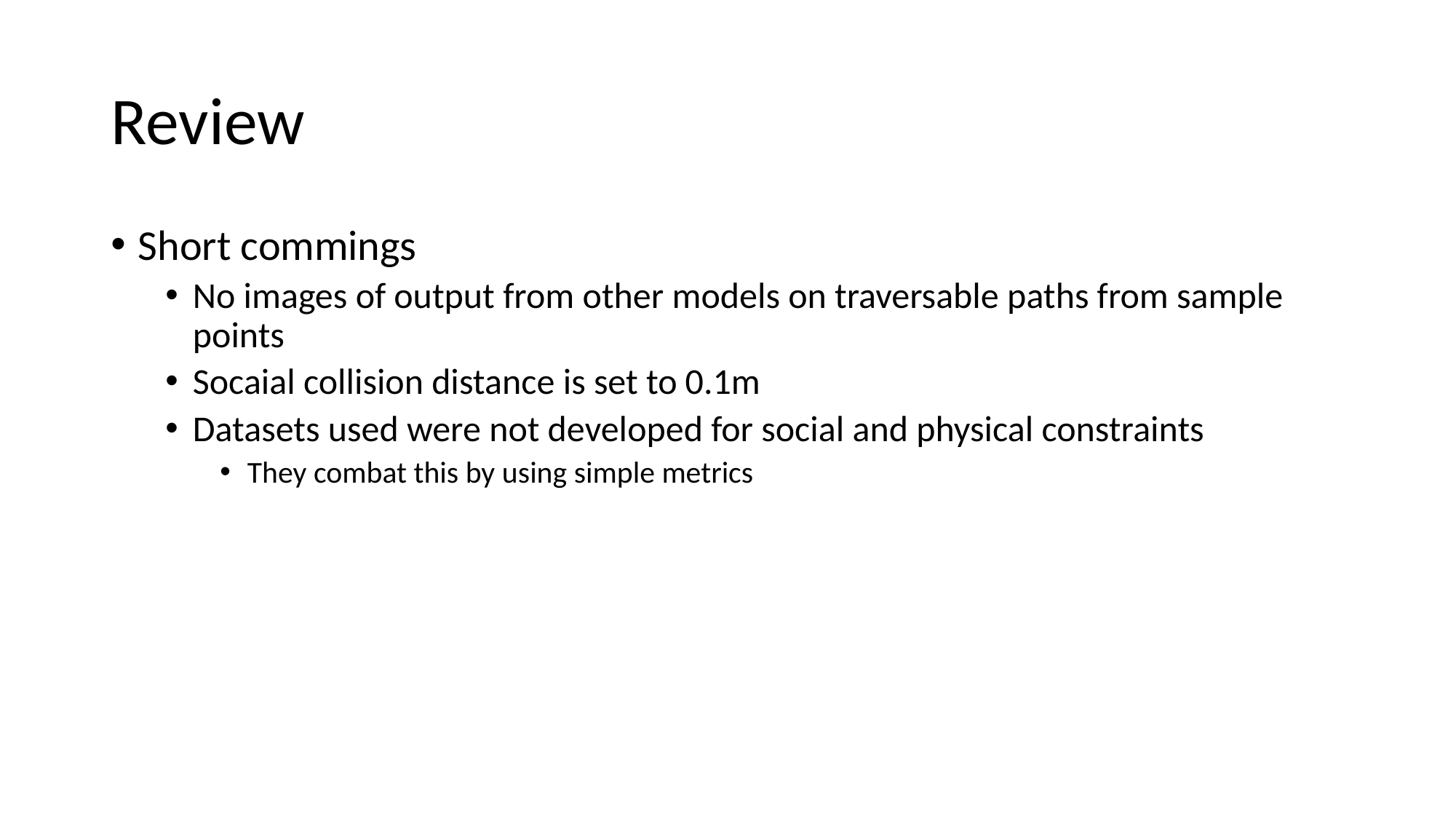

# Review
Short commings
No images of output from other models on traversable paths from sample points
Socaial collision distance is set to 0.1m
Datasets used were not developed for social and physical constraints
They combat this by using simple metrics